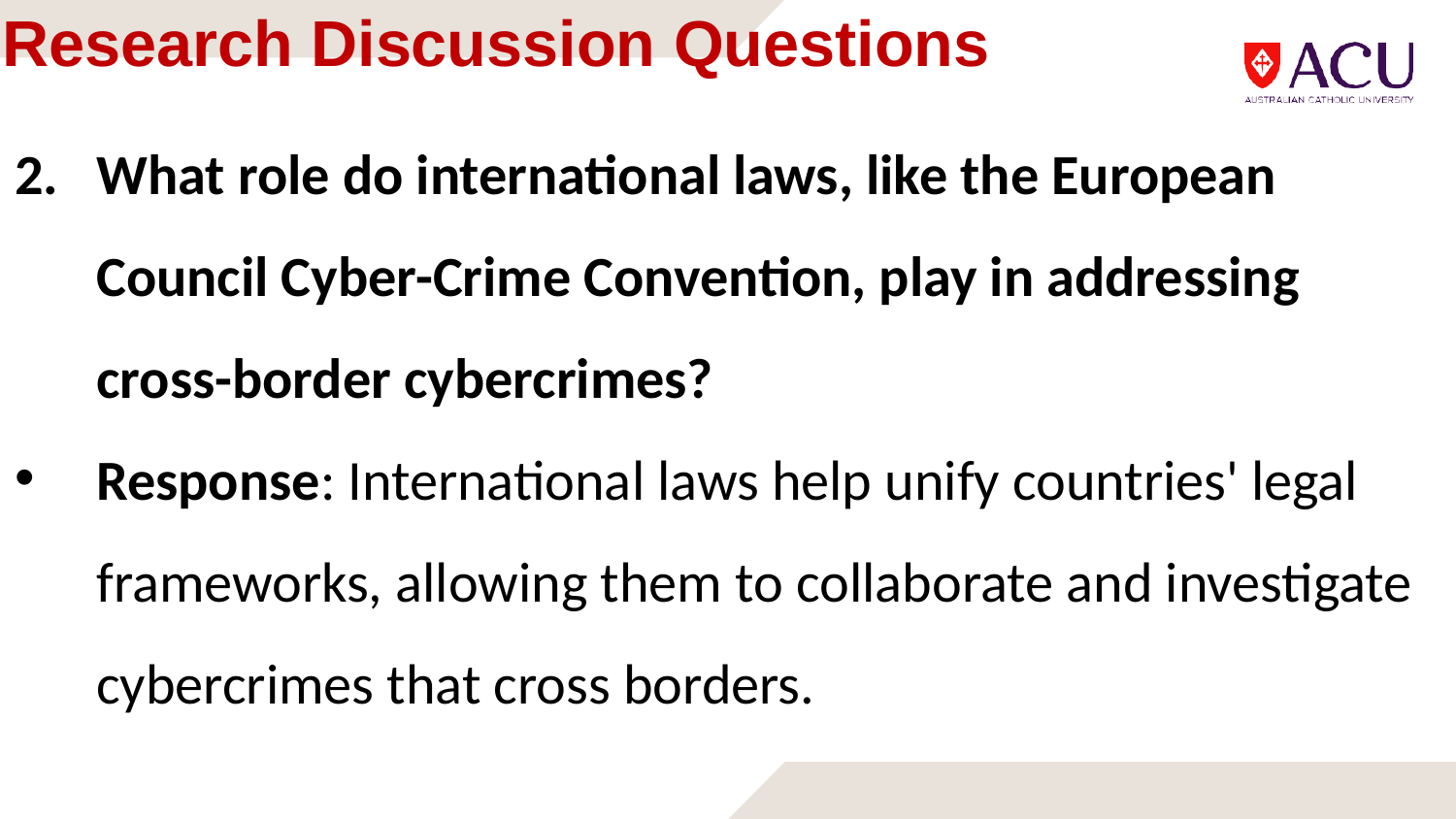

# Research Discussion Questions
What role do international laws, like the European Council Cyber-Crime Convention, play in addressing cross-border cybercrimes?
Response: International laws help unify countries' legal frameworks, allowing them to collaborate and investigate cybercrimes that cross borders.